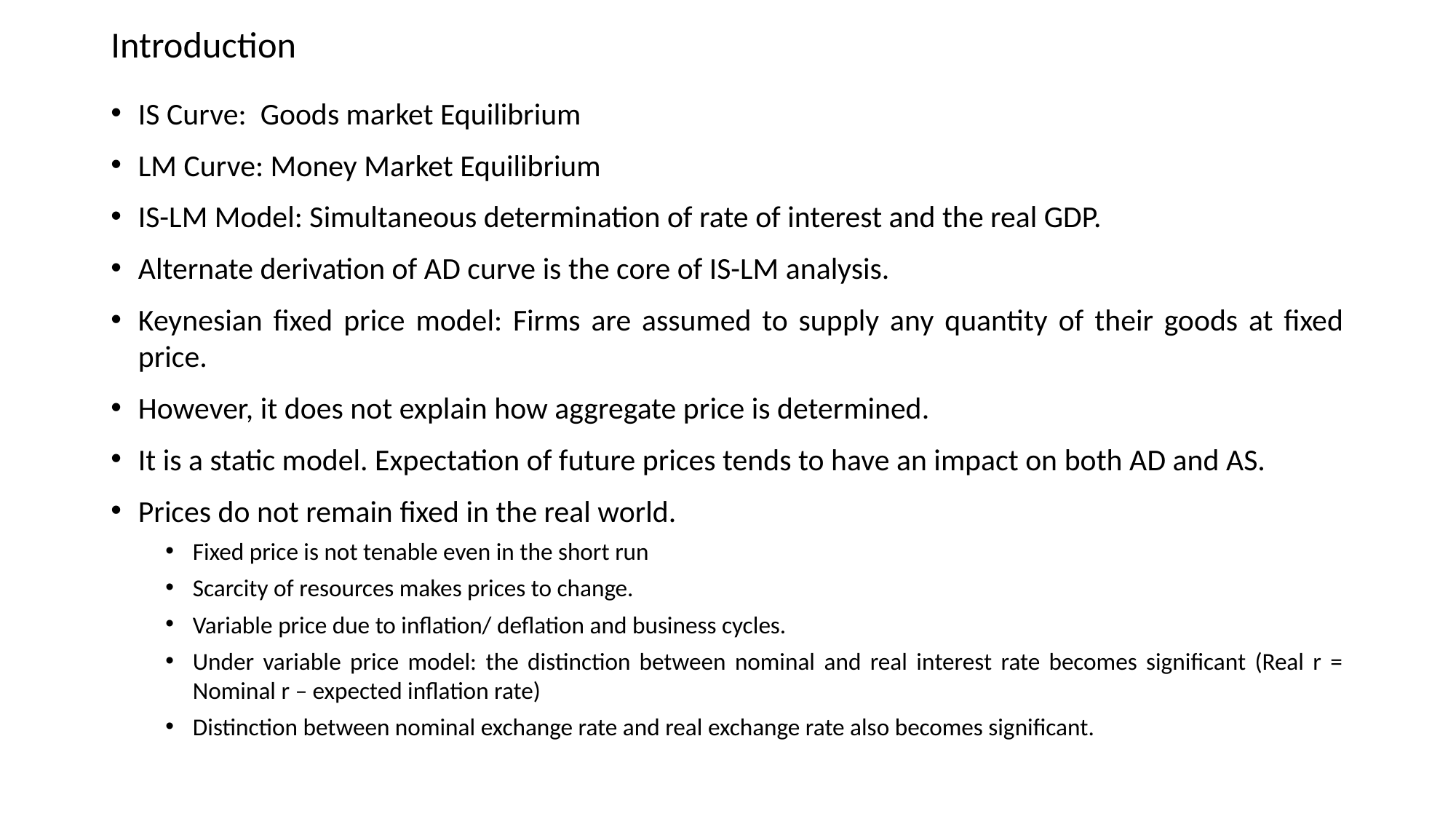

# Introduction
IS Curve:  Goods market Equilibrium
LM Curve: Money Market Equilibrium
IS-LM Model: Simultaneous determination of rate of interest and the real GDP.
Alternate derivation of AD curve is the core of IS-LM analysis.
Keynesian fixed price model: Firms are assumed to supply any quantity of their goods at fixed price.
However, it does not explain how aggregate price is determined.
It is a static model. Expectation of future prices tends to have an impact on both AD and AS.
Prices do not remain fixed in the real world.
Fixed price is not tenable even in the short run
Scarcity of resources makes prices to change.
Variable price due to inflation/ deflation and business cycles.
Under variable price model: the distinction between nominal and real interest rate becomes significant (Real r = Nominal r – expected inflation rate)
Distinction between nominal exchange rate and real exchange rate also becomes significant.